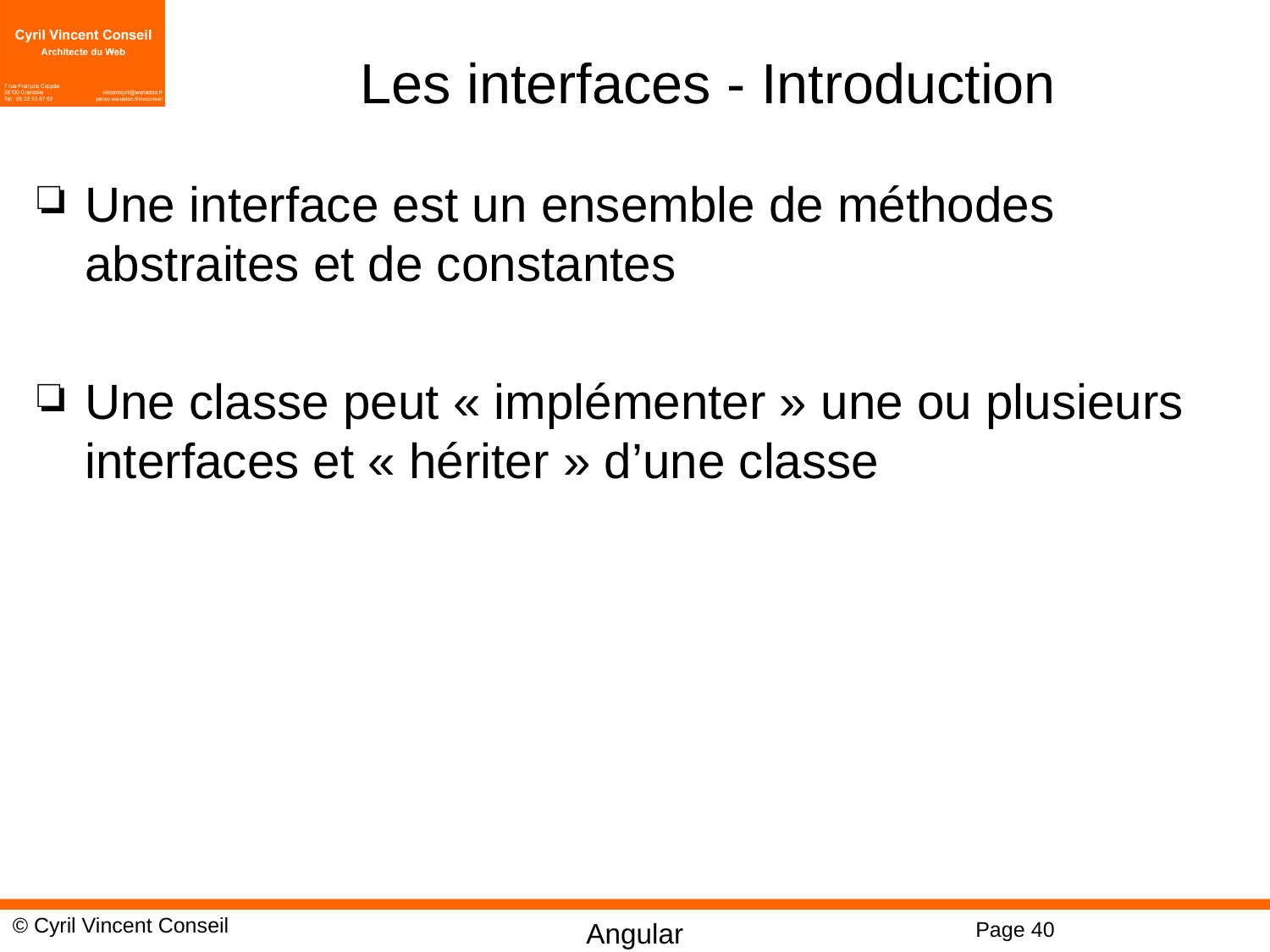

# Les interfaces - Introduction
Une interface est un ensemble de méthodes abstraites et de constantes

Une classe peut « implémenter » une ou plusieurs interfaces et « hériter » d’une classe